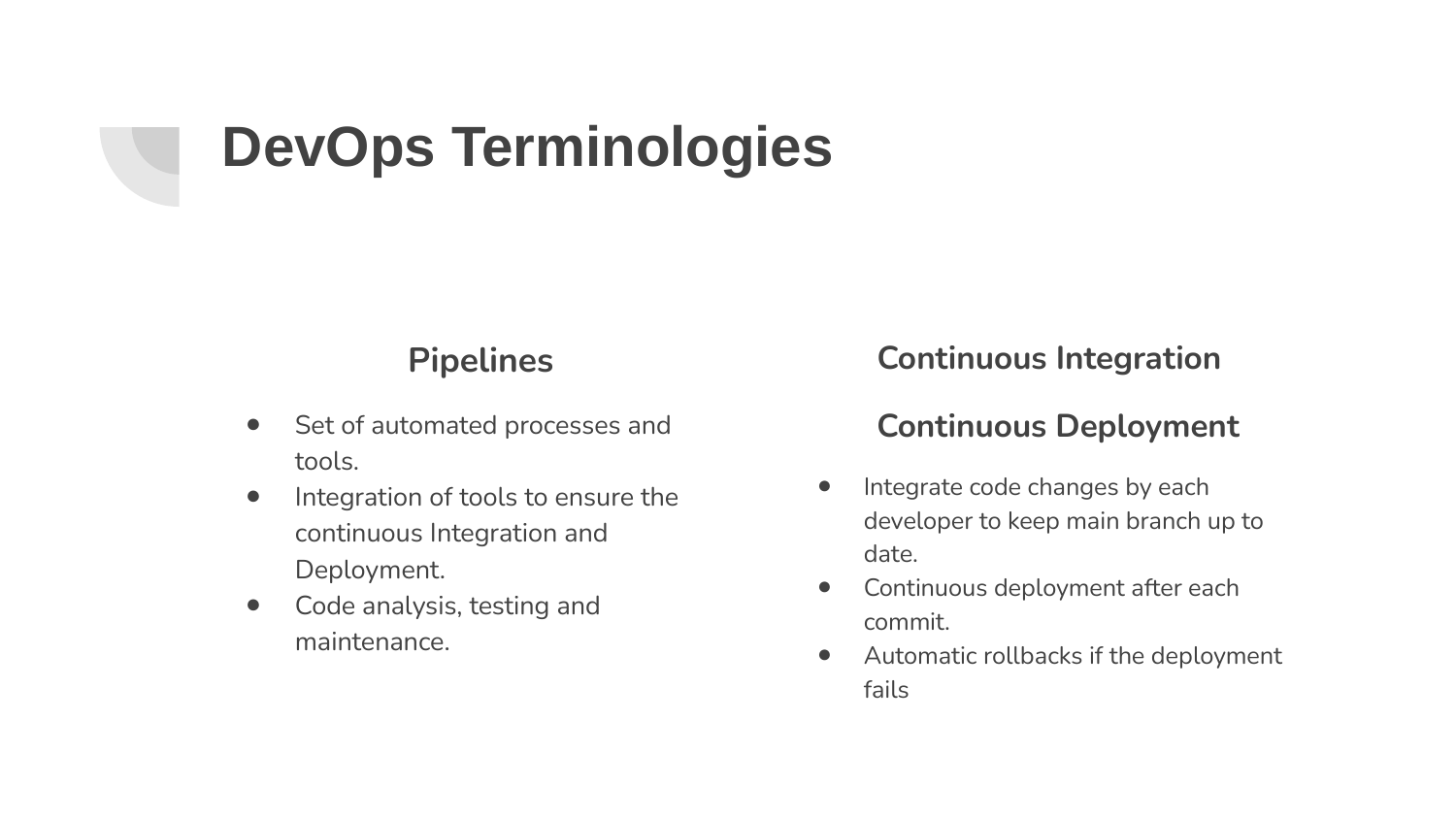

# DevOps Terminologies
Pipelines
Set of automated processes and tools.
Integration of tools to ensure the continuous Integration and Deployment.
Code analysis, testing and maintenance.
Continuous Integration
 Continuous Deployment
Integrate code changes by each developer to keep main branch up to date.
Continuous deployment after each commit.
Automatic rollbacks if the deployment fails